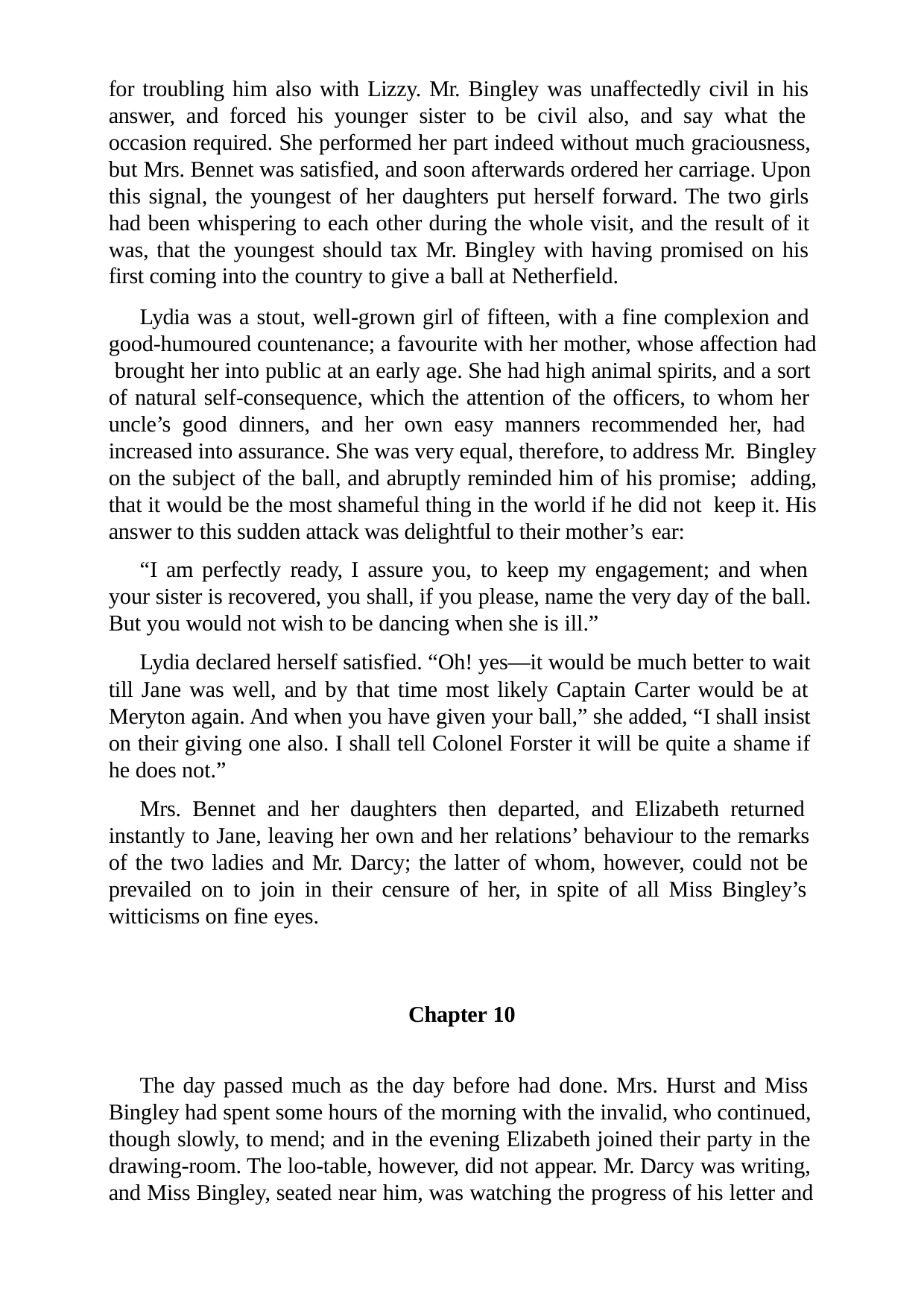

for troubling him also with Lizzy. Mr. Bingley was unaffectedly civil in his  answer, and forced his younger sister to be civil also, and say what the  occasion required. She performed her part indeed without much graciousness,  but Mrs. Bennet was satisfied, and soon afterwards ordered her carriage. Upon  this signal, the youngest of her daughters put herself forward. The two girls  had been whispering to each other during the whole visit, and the result of it  was, that the youngest should tax Mr. Bingley with having promised on his  first coming into the country to give a ball at Netherfield.
Lydia was a stout, well-grown girl of fifteen, with a fine complexion and  good-humoured countenance; a favourite with her mother, whose affection had  brought her into public at an early age. She had high animal spirits, and a sort  of natural self-consequence, which the attention of the officers, to whom her  uncle’s good dinners, and her own easy manners recommended her, had  increased into assurance. She was very equal, therefore, to address Mr.  Bingley on the subject of the ball, and abruptly reminded him of his promise;  adding, that it would be the most shameful thing in the world if he did not  keep it. His answer to this sudden attack was delightful to their mother’s ear:
“I am perfectly ready, I assure you, to keep my engagement; and when  your sister is recovered, you shall, if you please, name the very day of the ball.  But you would not wish to be dancing when she is ill.”
Lydia declared herself satisfied. “Oh! yes—it would be much better to wait  till Jane was well, and by that time most likely Captain Carter would be at  Meryton again. And when you have given your ball,” she added, “I shall insist  on their giving one also. I shall tell Colonel Forster it will be quite a shame if  he does not.”
Mrs. Bennet and her daughters then departed, and Elizabeth returned  instantly to Jane, leaving her own and her relations’ behaviour to the remarks  of the two ladies and Mr. Darcy; the latter of whom, however, could not be  prevailed on to join in their censure of her, in spite of all Miss Bingley’s  witticisms on fine eyes.
Chapter 10

The day passed much as the day before had done. Mrs. Hurst and Miss  Bingley had spent some hours of the morning with the invalid, who continued,  though slowly, to mend; and in the evening Elizabeth joined their party in the  drawing-room. The loo-table, however, did not appear. Mr. Darcy was writing,  and Miss Bingley, seated near him, was watching the progress of his letter and